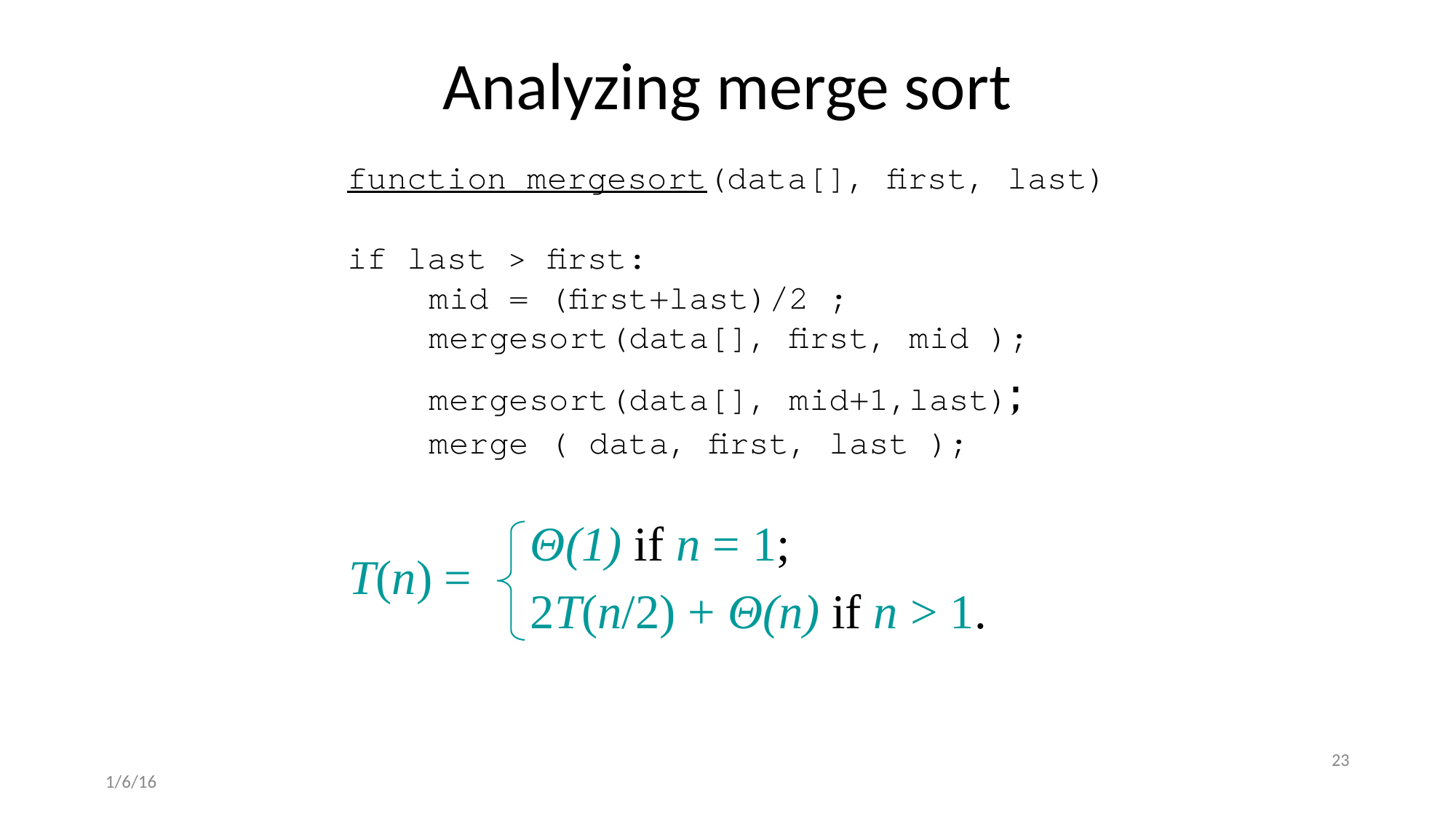

# Analyzing merge sort
function mergesort(data[], first, last)

if last > first:
mid = (first+last)/2 ;
mergesort(data[], first, mid );
mergesort(data[], mid+1,last);
merge ( data, first, last );
Θ(1) if n = 1;
2T(n/2) + Θ(n) if n > 1.

T(n) =
23
1/6/16